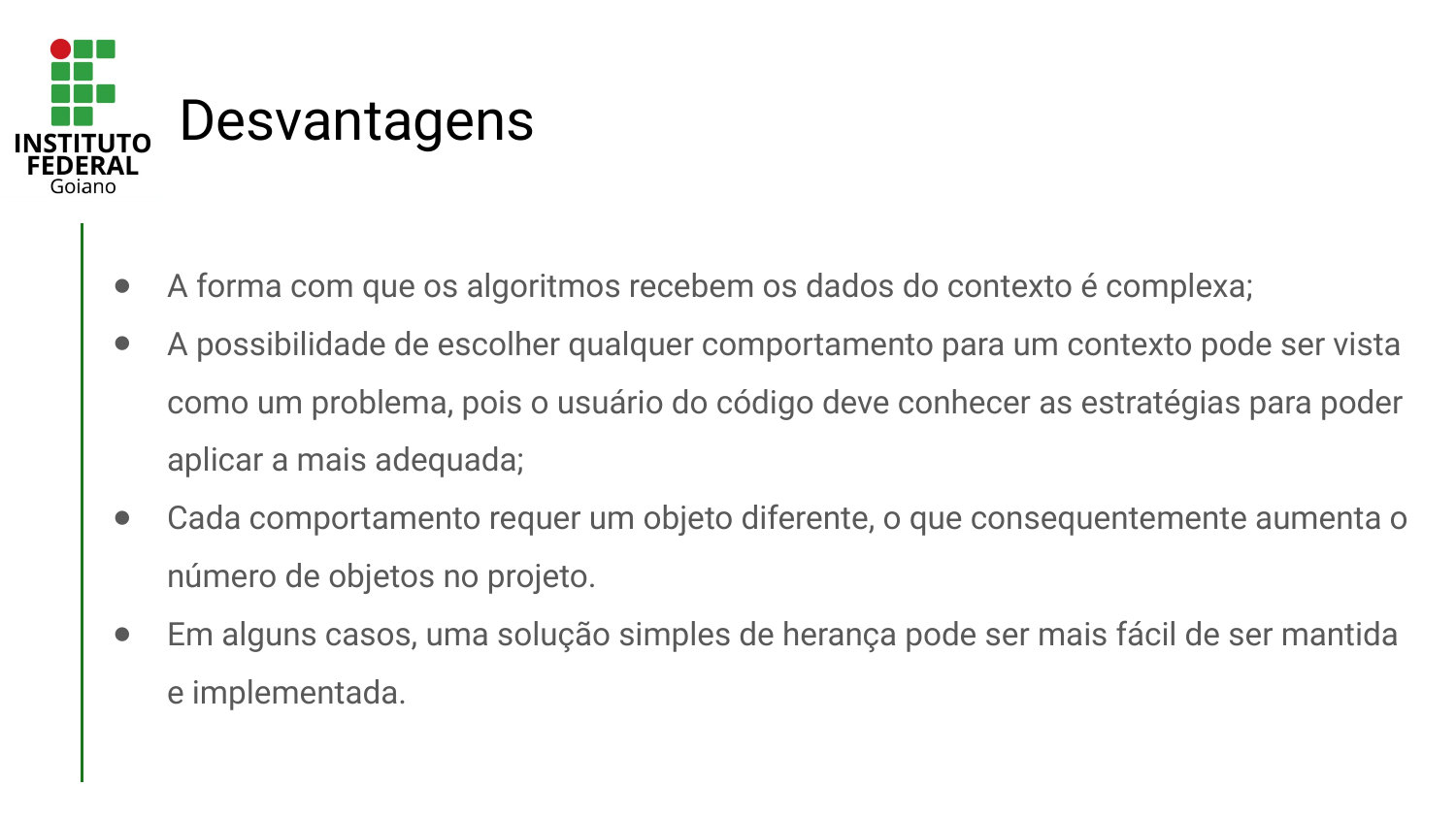

# Desvantagens
A forma com que os algoritmos recebem os dados do contexto é complexa;
A possibilidade de escolher qualquer comportamento para um contexto pode ser vista como um problema, pois o usuário do código deve conhecer as estratégias para poder aplicar a mais adequada;
Cada comportamento requer um objeto diferente, o que consequentemente aumenta o número de objetos no projeto.
Em alguns casos, uma solução simples de herança pode ser mais fácil de ser mantida e implementada.